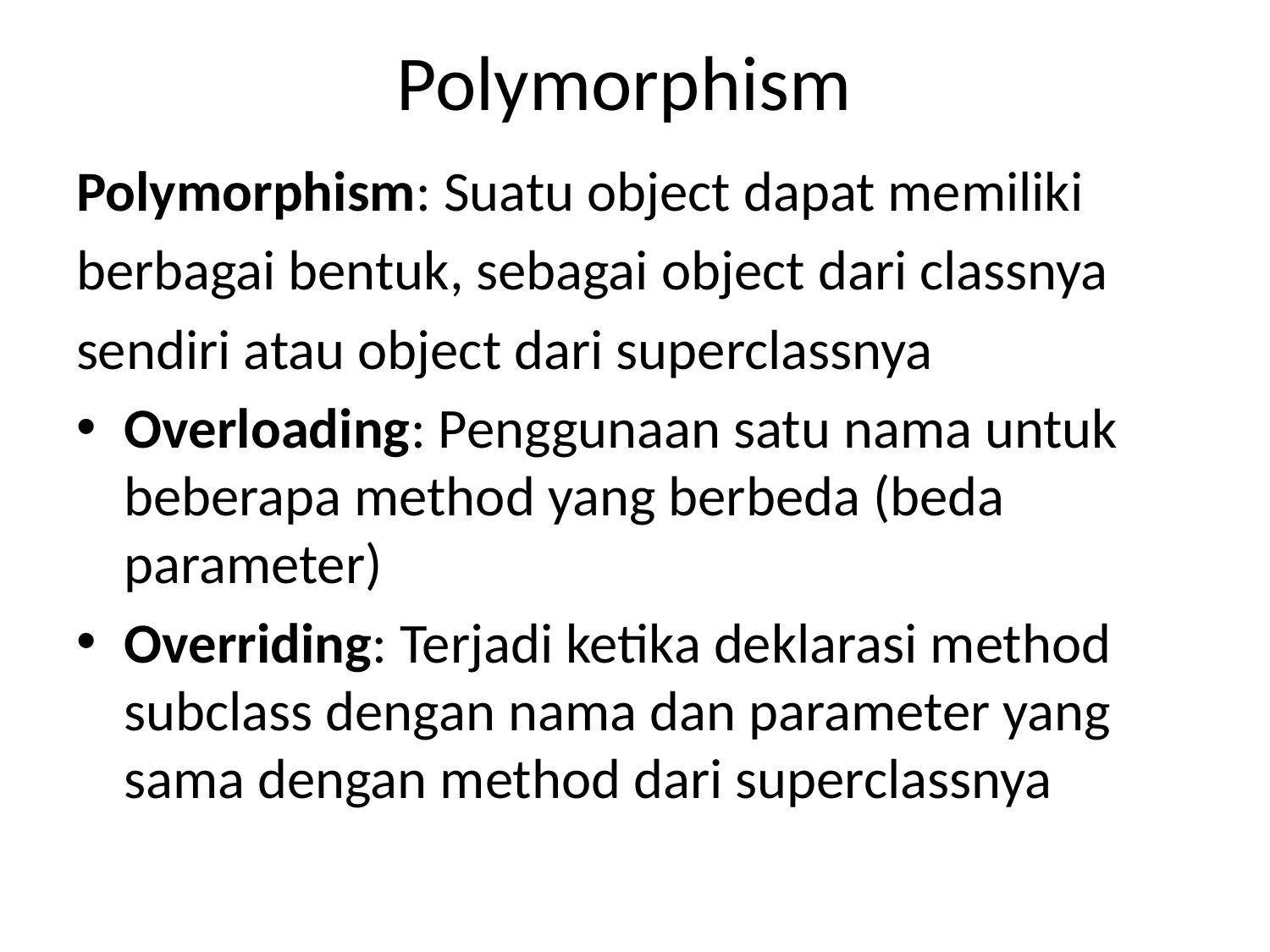

# Polymorphism
Polymorphism: Suatu object dapat memiliki
berbagai bentuk, sebagai object dari classnya
sendiri atau object dari superclassnya
Overloading: Penggunaan satu nama untuk beberapa method yang berbeda (beda parameter)
Overriding: Terjadi ketika deklarasi method subclass dengan nama dan parameter yang sama dengan method dari superclassnya